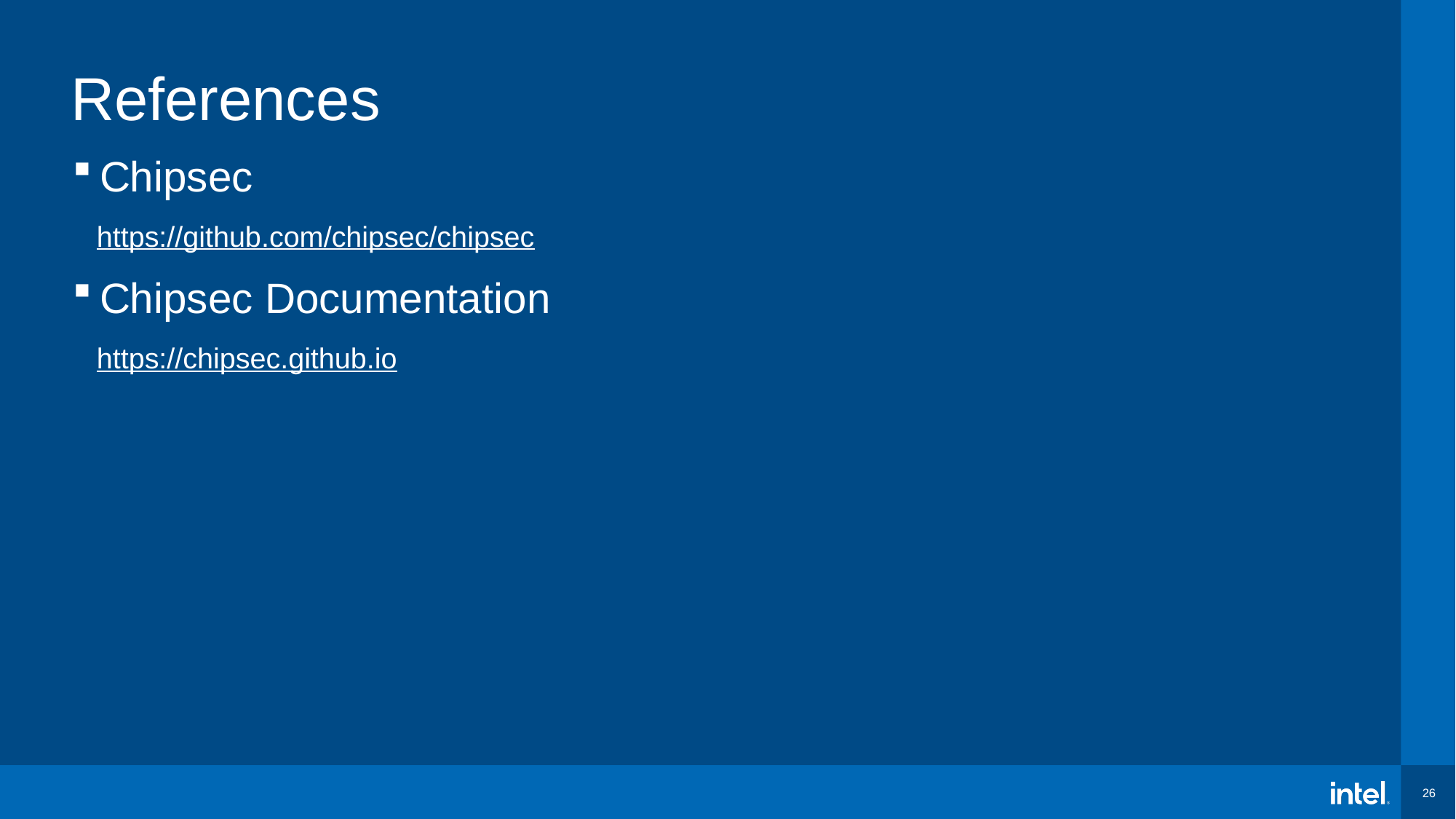

# References
Chipsec
https://github.com/chipsec/chipsec
Chipsec Documentation
https://chipsec.github.io